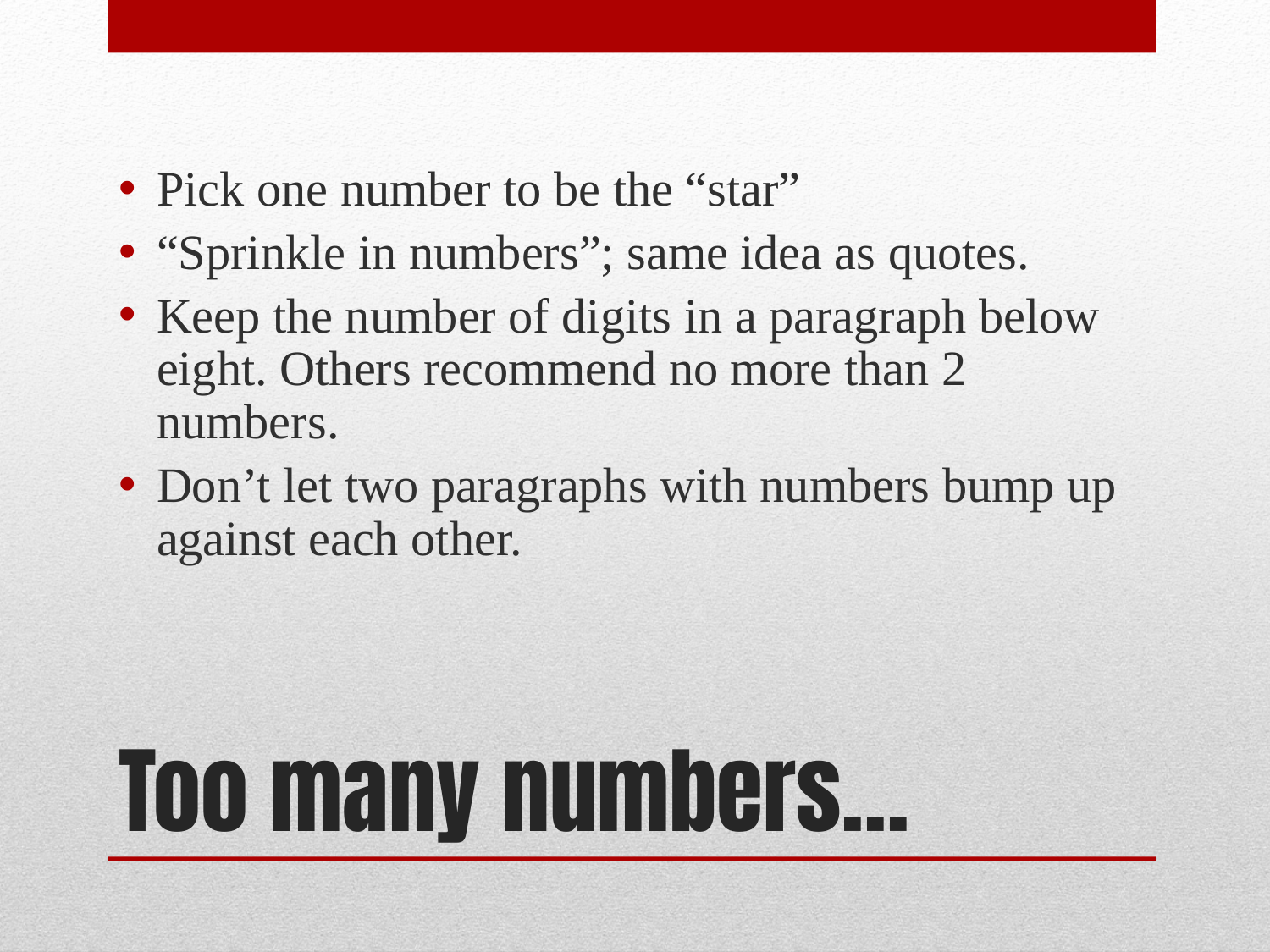

Pick one number to be the “star”
“Sprinkle in numbers”; same idea as quotes.
Keep the number of digits in a paragraph below eight. Others recommend no more than 2 numbers.
Don’t let two paragraphs with numbers bump up against each other.
# Too many numbers…